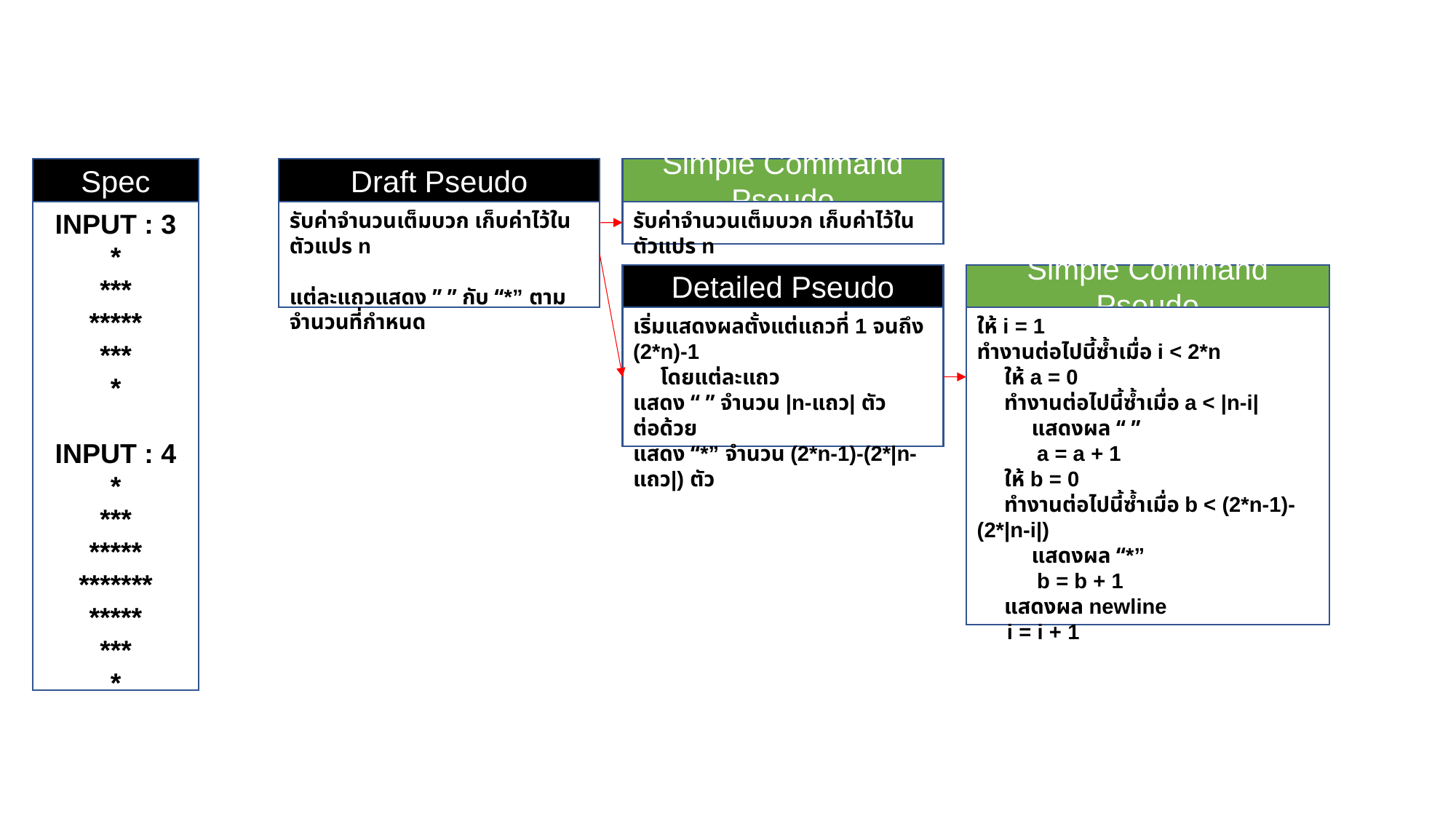

Draft Pseudo
Simple Command Pseudo
Spec
INPUT : 3
*
***
*****
***
*

INPUT : 4
*
***
*****
*******
*****
***
*
รับค่าจำนวนเต็มบวก เก็บค่าไว้ในตัวแปร n

แต่ละแถวแสดง ” ” กับ “*” ตามจำนวนที่กำหนด
รับค่าจำนวนเต็มบวก เก็บค่าไว้ในตัวแปร n

Detailed Pseudo
Simple Command Pseudo
เริ่มแสดงผลตั้งแต่แถวที่ 1 จนถึง (2*n)-1
     โดยแต่ละแถว
แสดง “ ” จำนวน |n-แถว| ตัว
ต่อด้วย
แสดง “*” จำนวน (2*n-1)-(2*|n-แถว|) ตัว

ให้ i = 1
ทำงานต่อไปนี้ซ้ำเมื่อ i < 2*n
     ให้ a = 0
     ทำงานต่อไปนี้ซ้ำเมื่อ a < |n-i|
          แสดงผล “ ”
          a = a + 1
     ให้ b = 0
     ทำงานต่อไปนี้ซ้ำเมื่อ b < (2*n-1)-(2*|n-i|)
          แสดงผล “*”
          b = b + 1
     แสดงผล newline
     i = i + 1